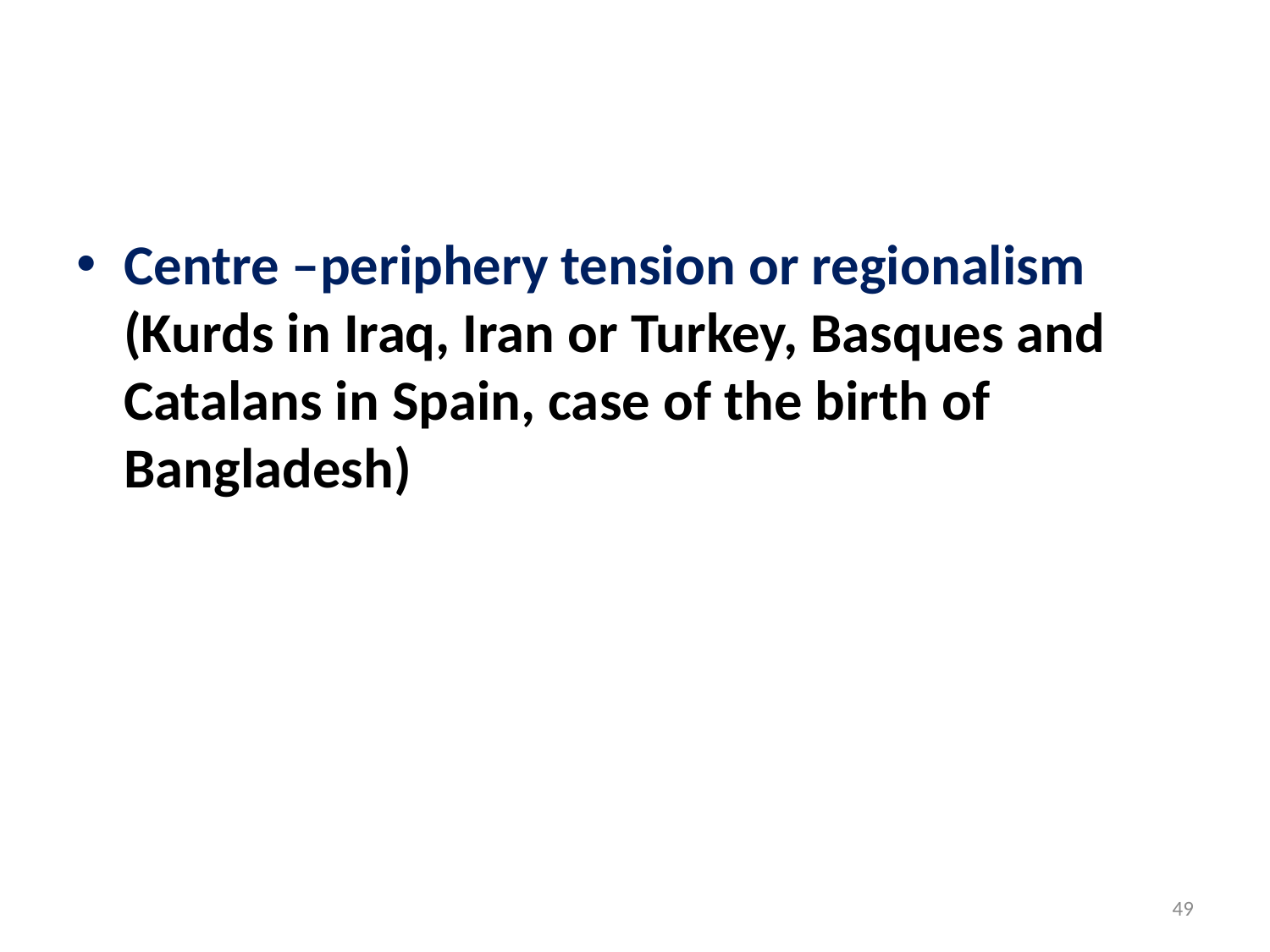

#
Centre –periphery tension or regionalism (Kurds in Iraq, Iran or Turkey, Basques and Catalans in Spain, case of the birth of Bangladesh)
49